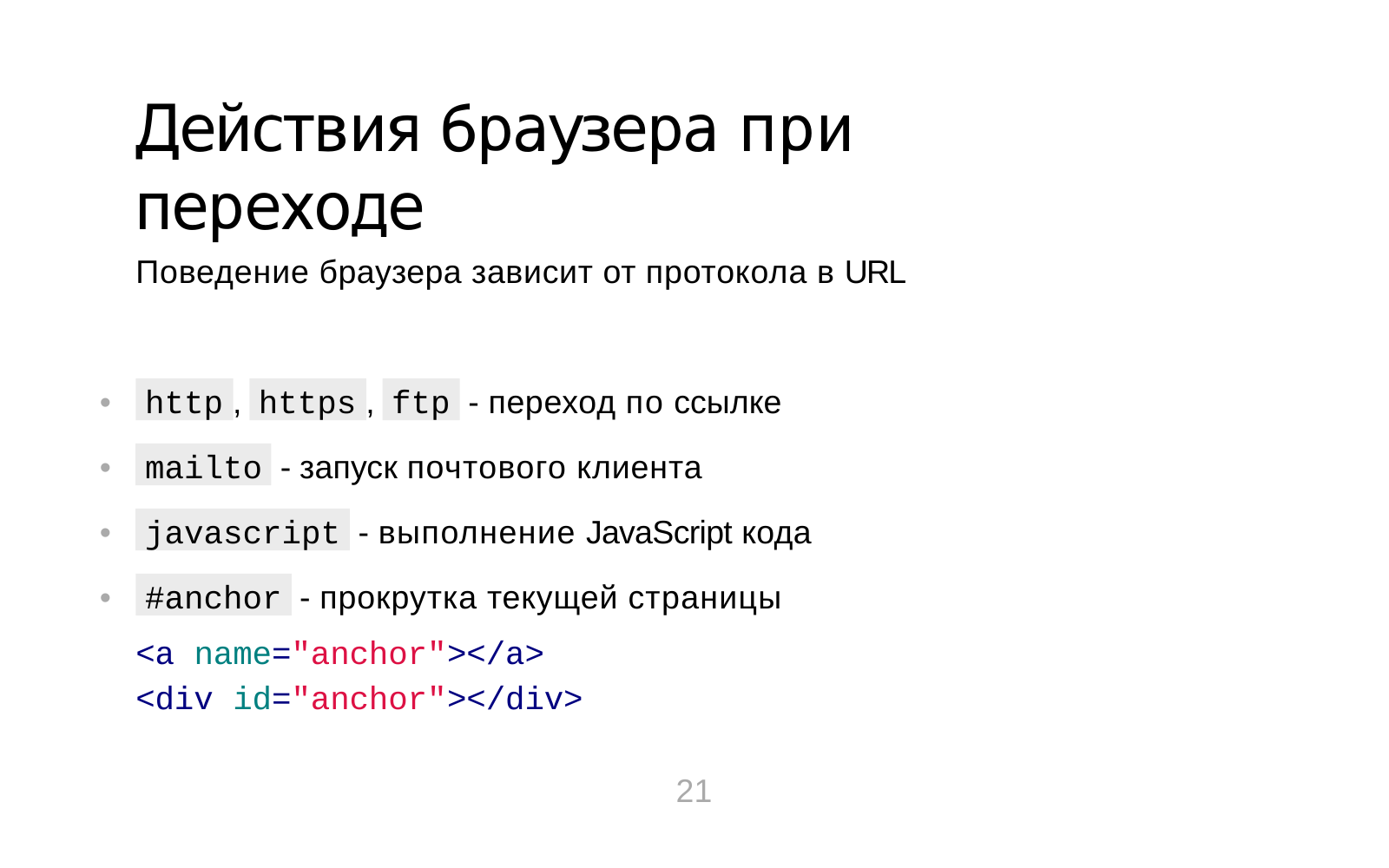

# Действия браузера при переходе
Поведение браузера зависит от протокола в URL
http
https
ftp
•
•
•
•
,
,
- переход по ссылке
mailto
- запуск почтового клиента
javascript
- выполнение JavaScript кода
#anchor
- прокрутка текущей страницы
<a name="anchor"></a>
<div id="anchor"></div>
21